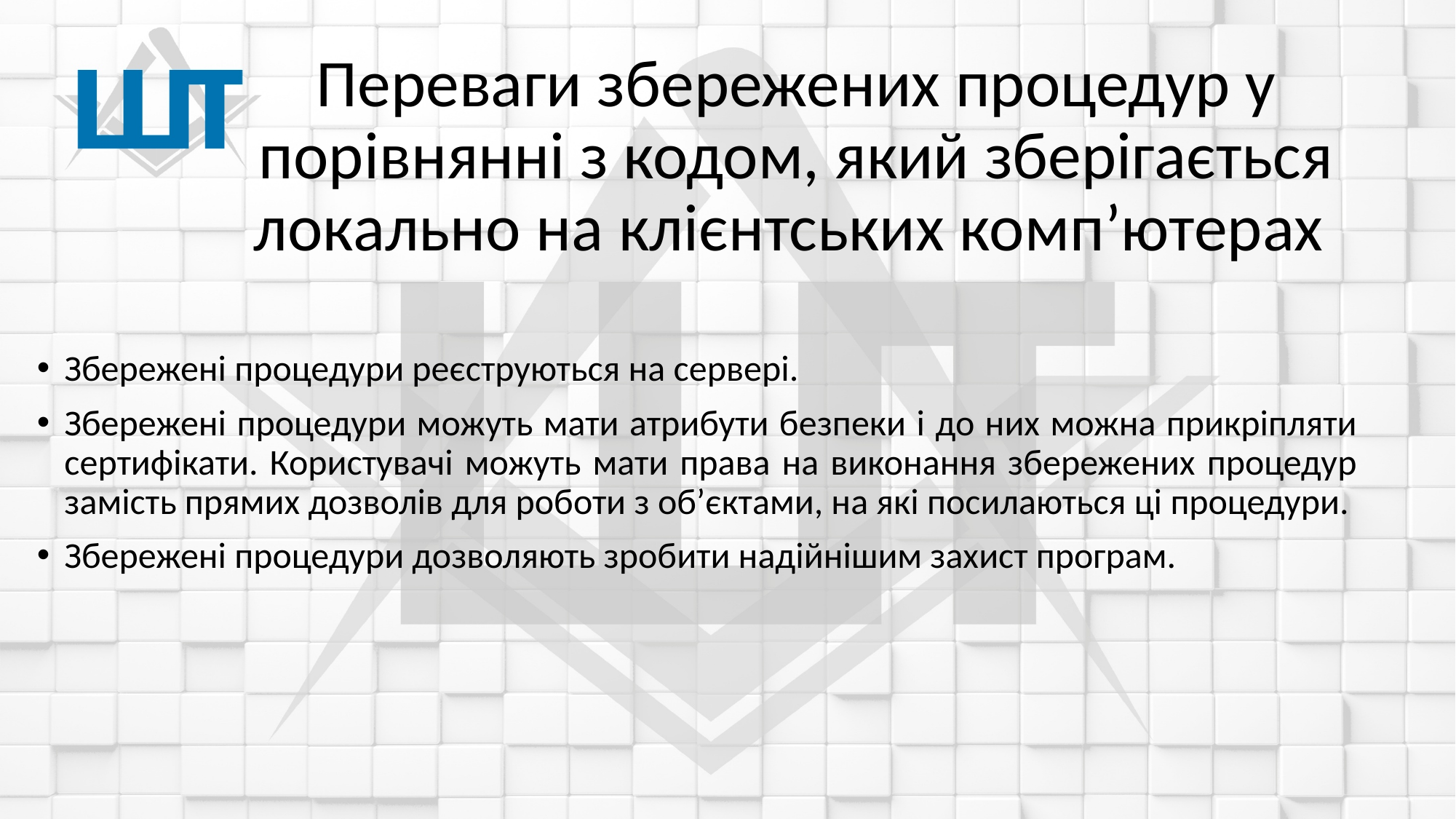

# Переваги збережених процедур у порівнянні з кодом, який зберігається локально на клієнтських комп’ютерах
Збережені процедури реєструються на сервері.
Збережені процедури можуть мати атрибути безпеки і до них можна прикріпляти сертифікати. Користувачі можуть мати права на виконання збережених процедур замість прямих дозволів для роботи з об’єктами, на які посилаються ці процедури.
Збережені процедури дозволяють зробити надійнішим захист програм.